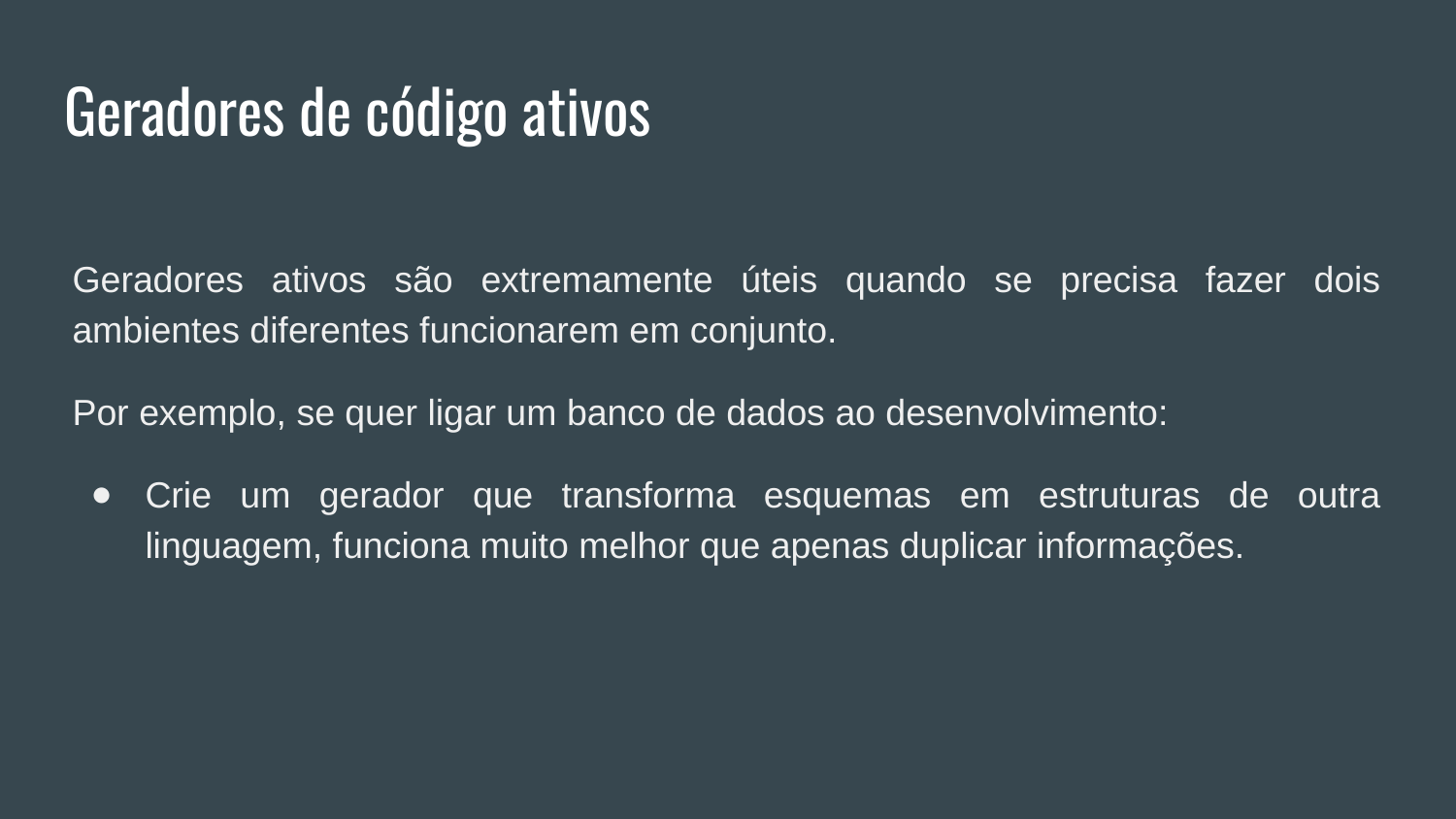

# Geradores de código ativos
Geradores ativos são extremamente úteis quando se precisa fazer dois ambientes diferentes funcionarem em conjunto.
Por exemplo, se quer ligar um banco de dados ao desenvolvimento:
Crie um gerador que transforma esquemas em estruturas de outra linguagem, funciona muito melhor que apenas duplicar informações.